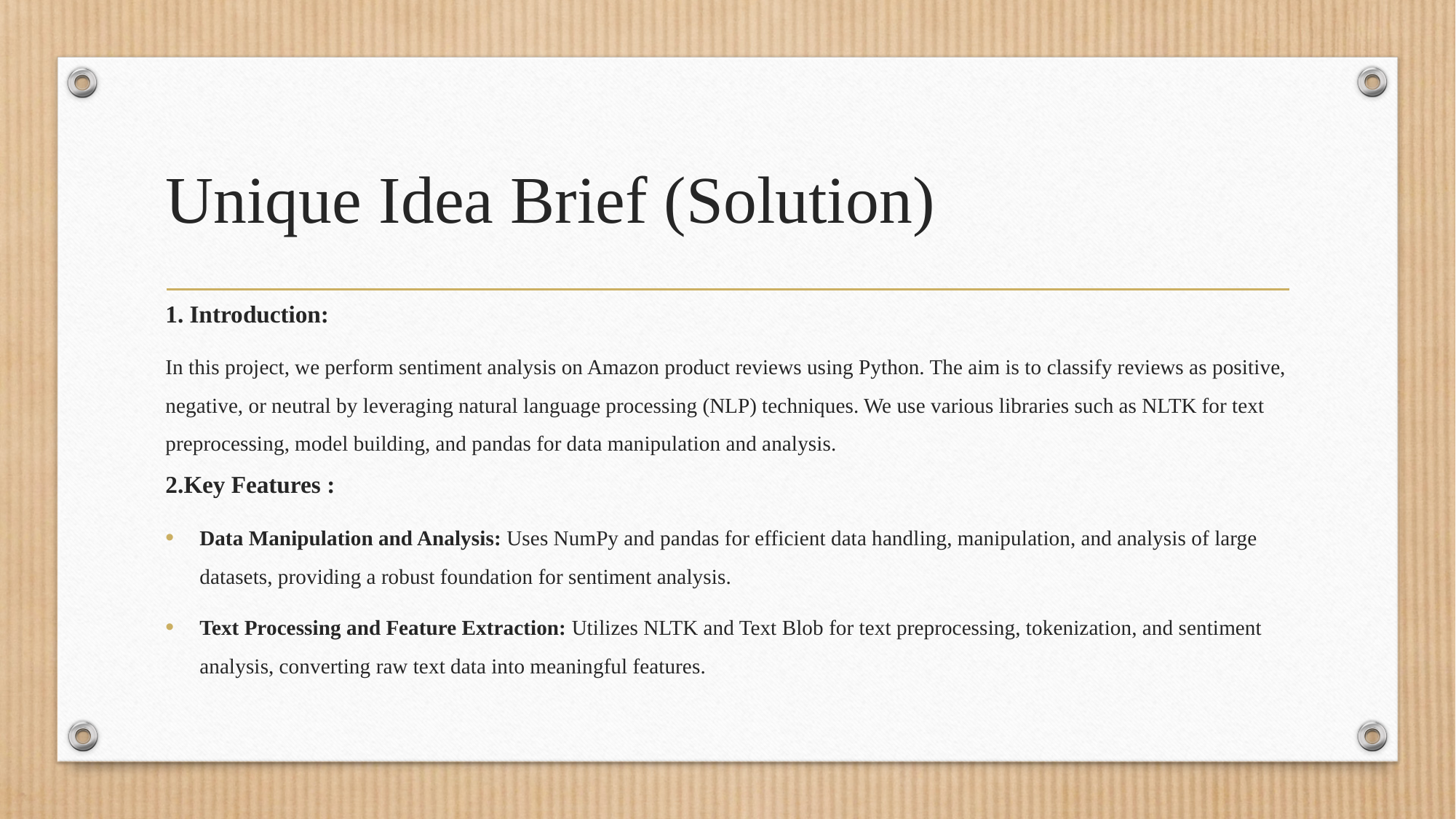

# Unique Idea Brief (Solution)
1. Introduction:
In this project, we perform sentiment analysis on Amazon product reviews using Python. The aim is to classify reviews as positive, negative, or neutral by leveraging natural language processing (NLP) techniques. We use various libraries such as NLTK for text preprocessing, model building, and pandas for data manipulation and analysis.
2.Key Features :
Data Manipulation and Analysis: Uses NumPy and pandas for efficient data handling, manipulation, and analysis of large datasets, providing a robust foundation for sentiment analysis.
Text Processing and Feature Extraction: Utilizes NLTK and Text Blob for text preprocessing, tokenization, and sentiment analysis, converting raw text data into meaningful features.